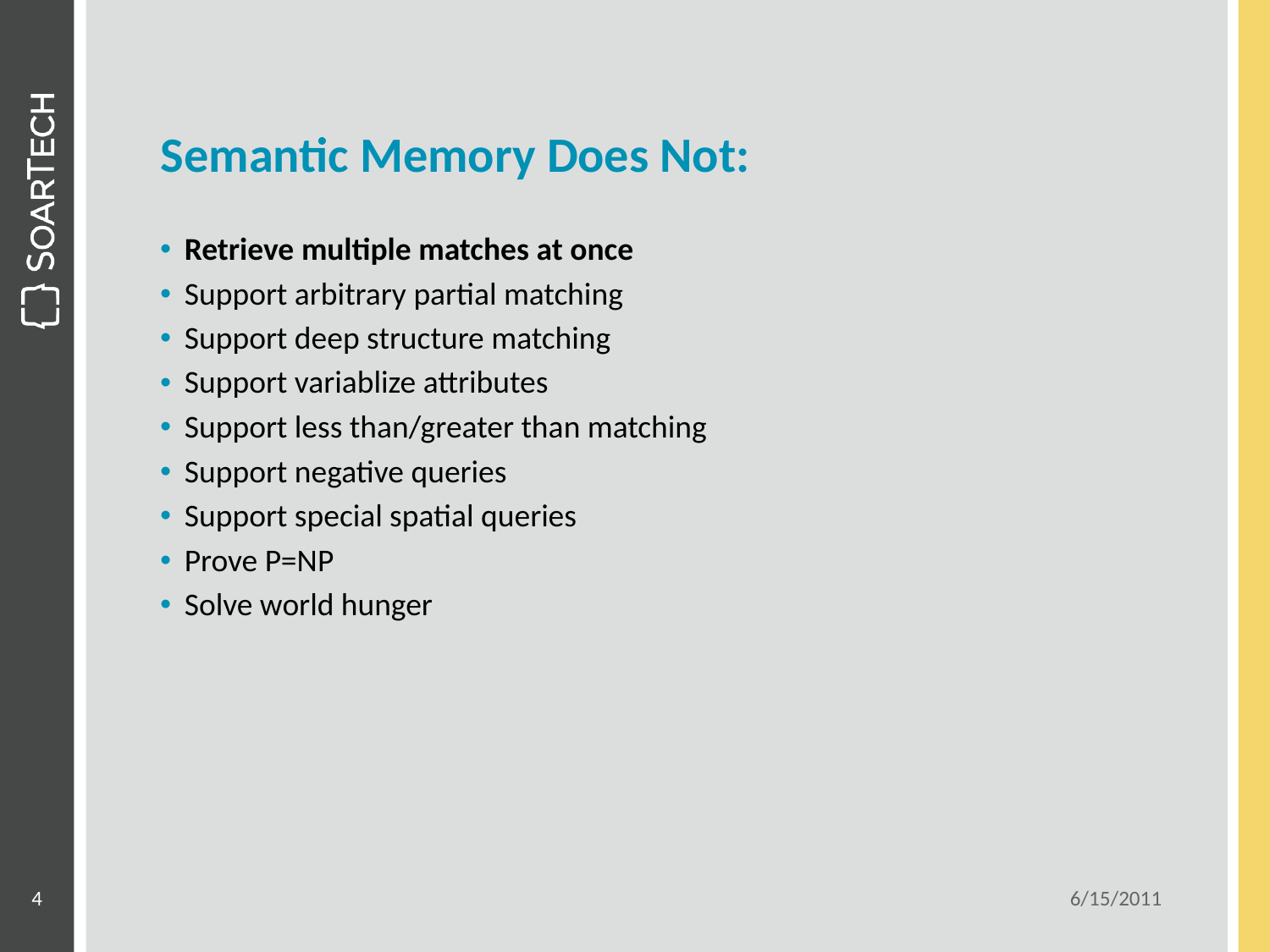

# Semantic Memory Does Not:
Retrieve multiple matches at once
Support arbitrary partial matching
Support deep structure matching
Support variablize attributes
Support less than/greater than matching
Support negative queries
Support special spatial queries
Prove P=NP
Solve world hunger
4
6/15/2011